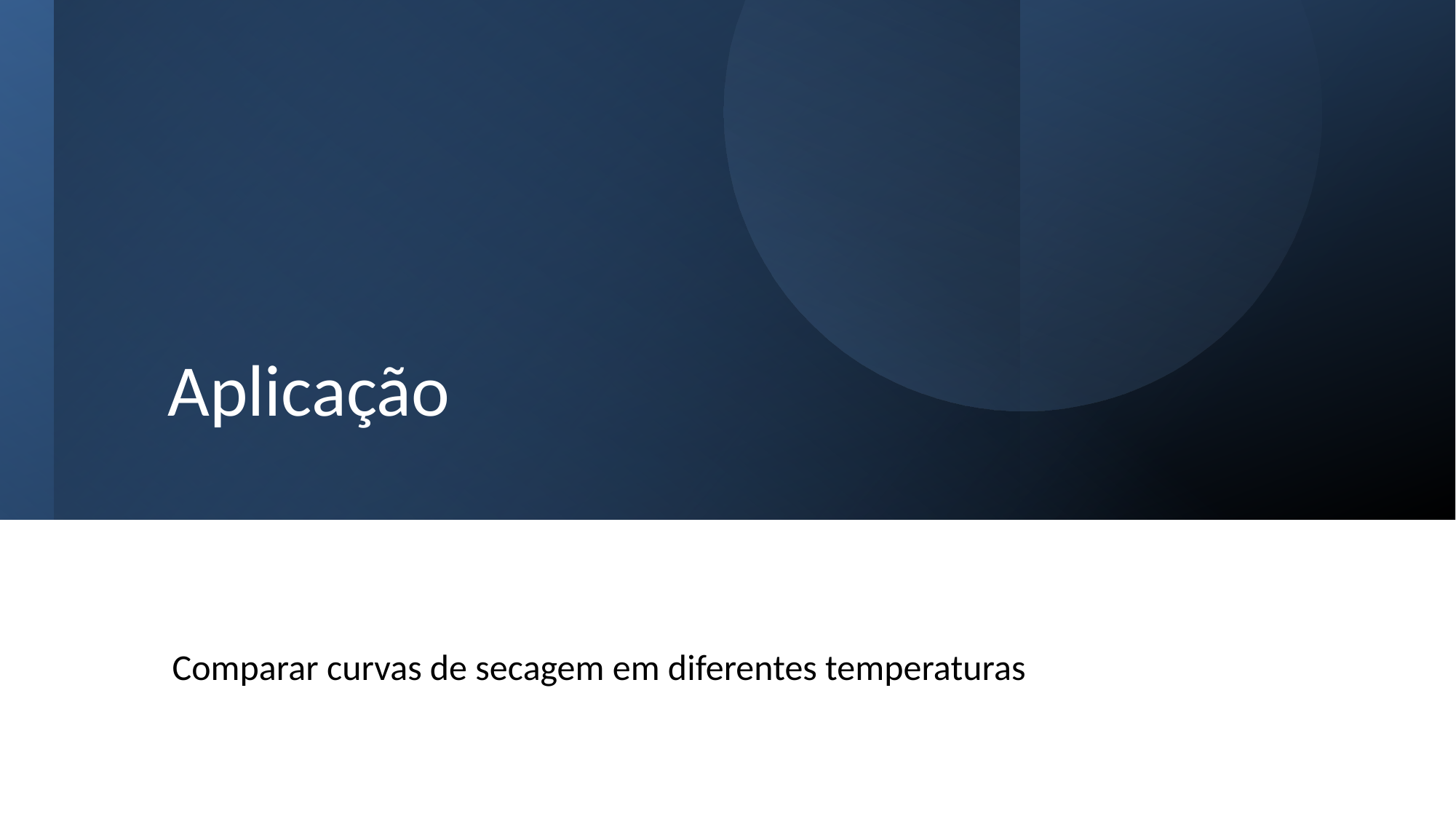

# Aplicação
Comparar curvas de secagem em diferentes temperaturas